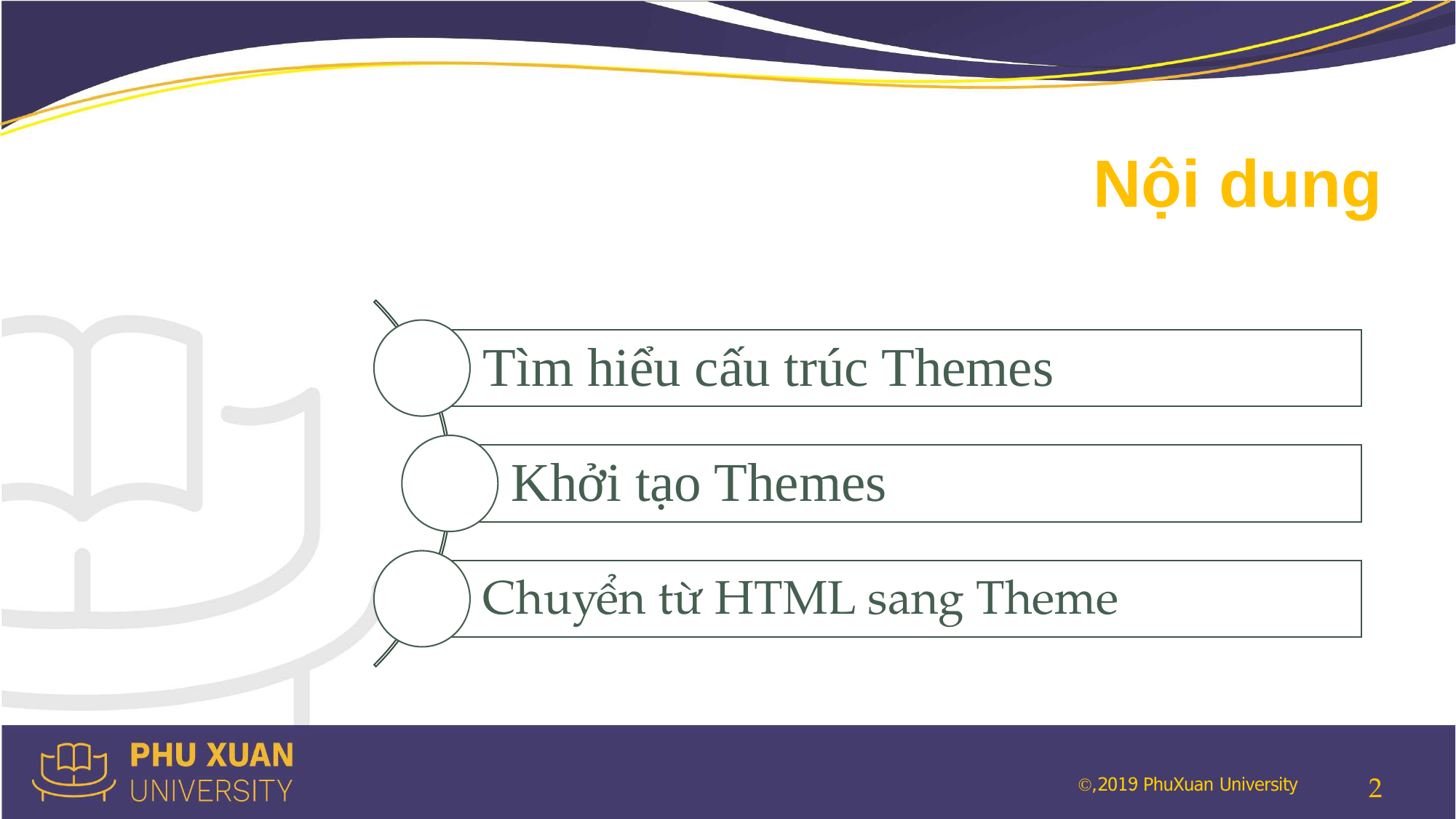

# Nội dung
Tìm hiểu cấu trúc Themes
Khởi tạo Themes
Chuyển từ HTML sang Theme
2